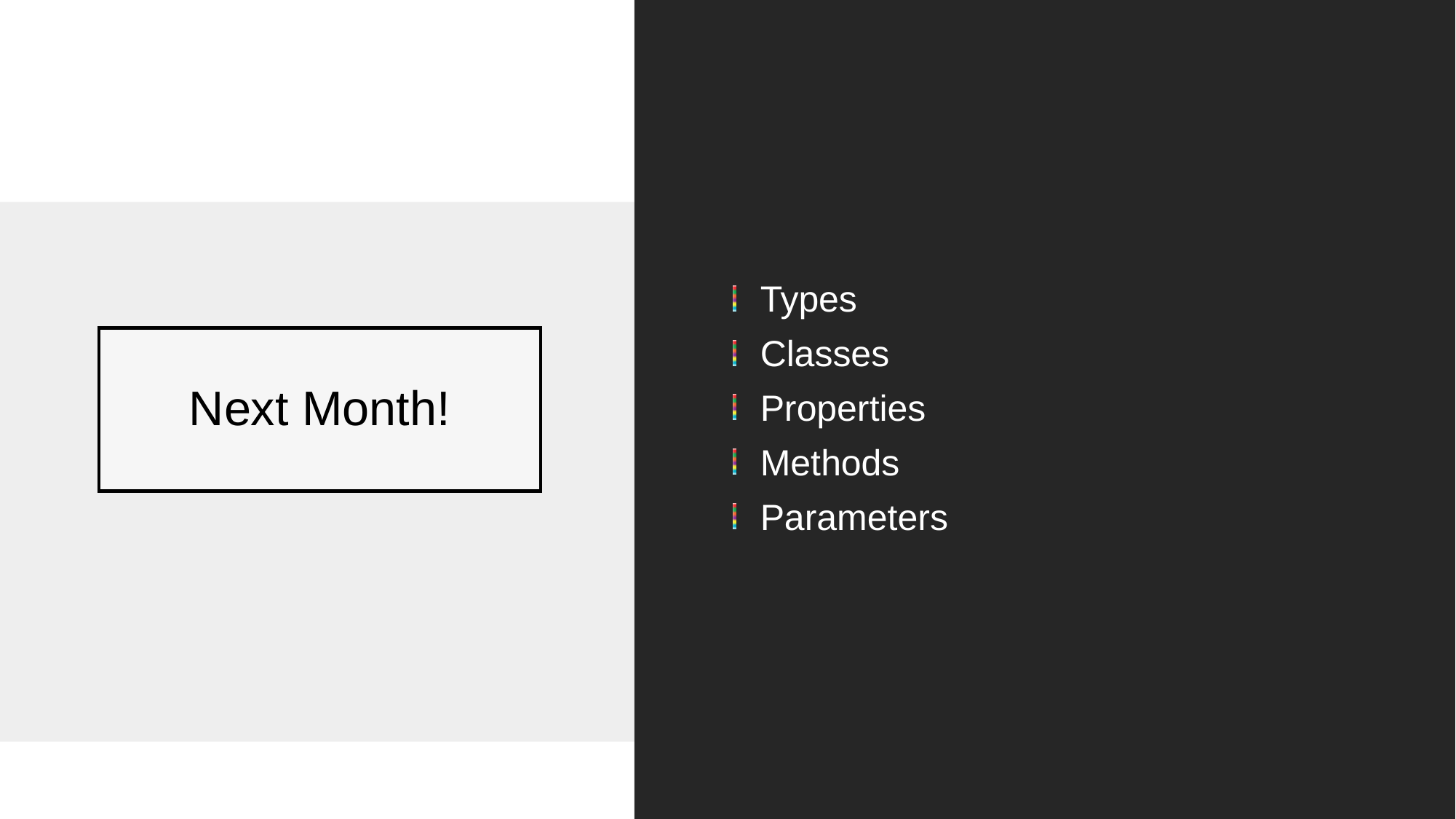

Types
Classes
Properties
Methods
Parameters
# Next Month!